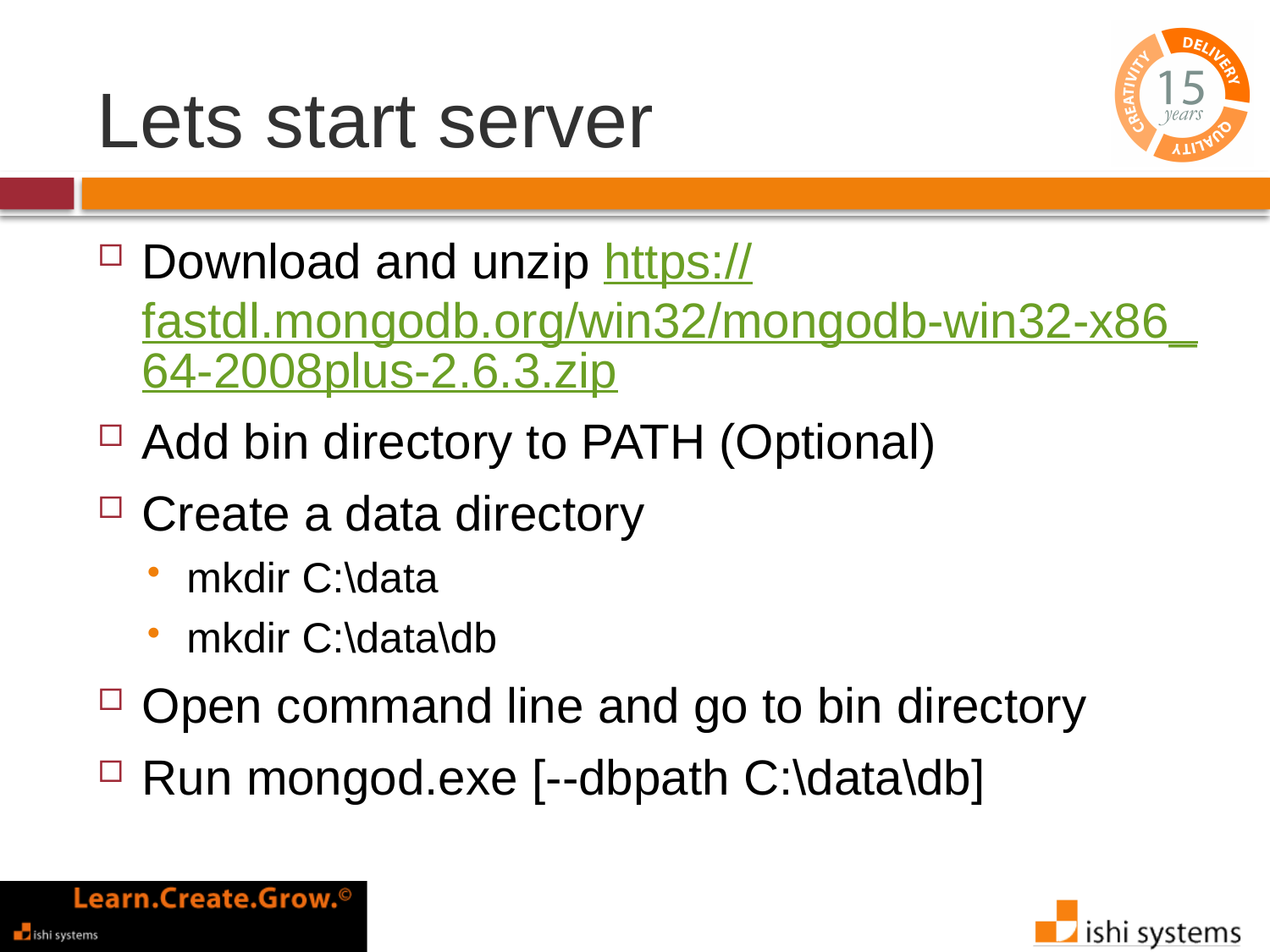

# Lets start server
Download and unzip https://fastdl.mongodb.org/win32/mongodb-win32-x86_64-2008plus-2.6.3.zip
Add bin directory to PATH (Optional)
Create a data directory
mkdir C:\data
mkdir C:\data\db
Open command line and go to bin directory
Run mongod.exe [--dbpath C:\data\db]